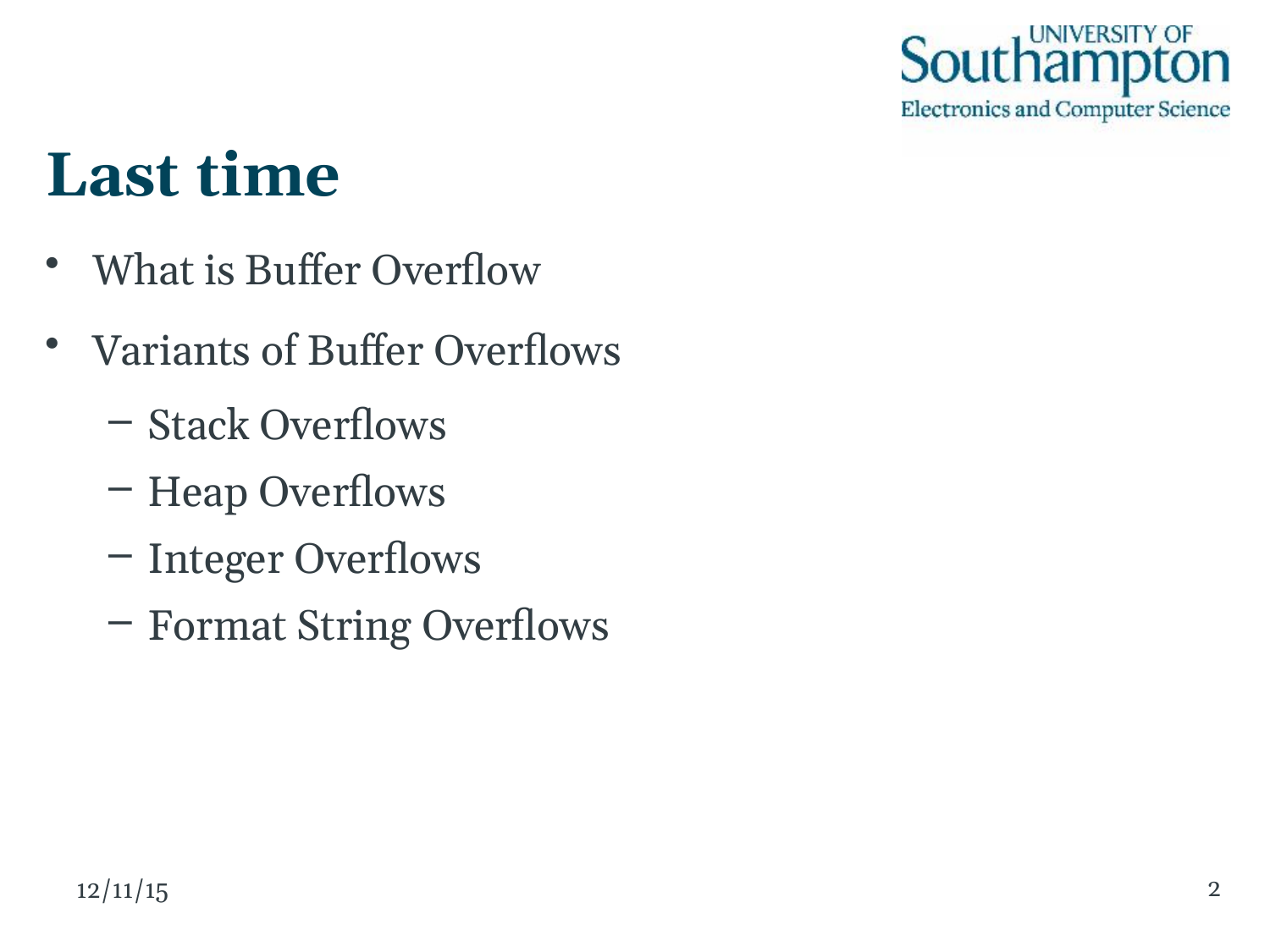

# Last time
What is Buffer Overflow
Variants of Buffer Overflows
Stack Overflows
Heap Overflows
Integer Overflows
Format String Overflows

2
12/11/15